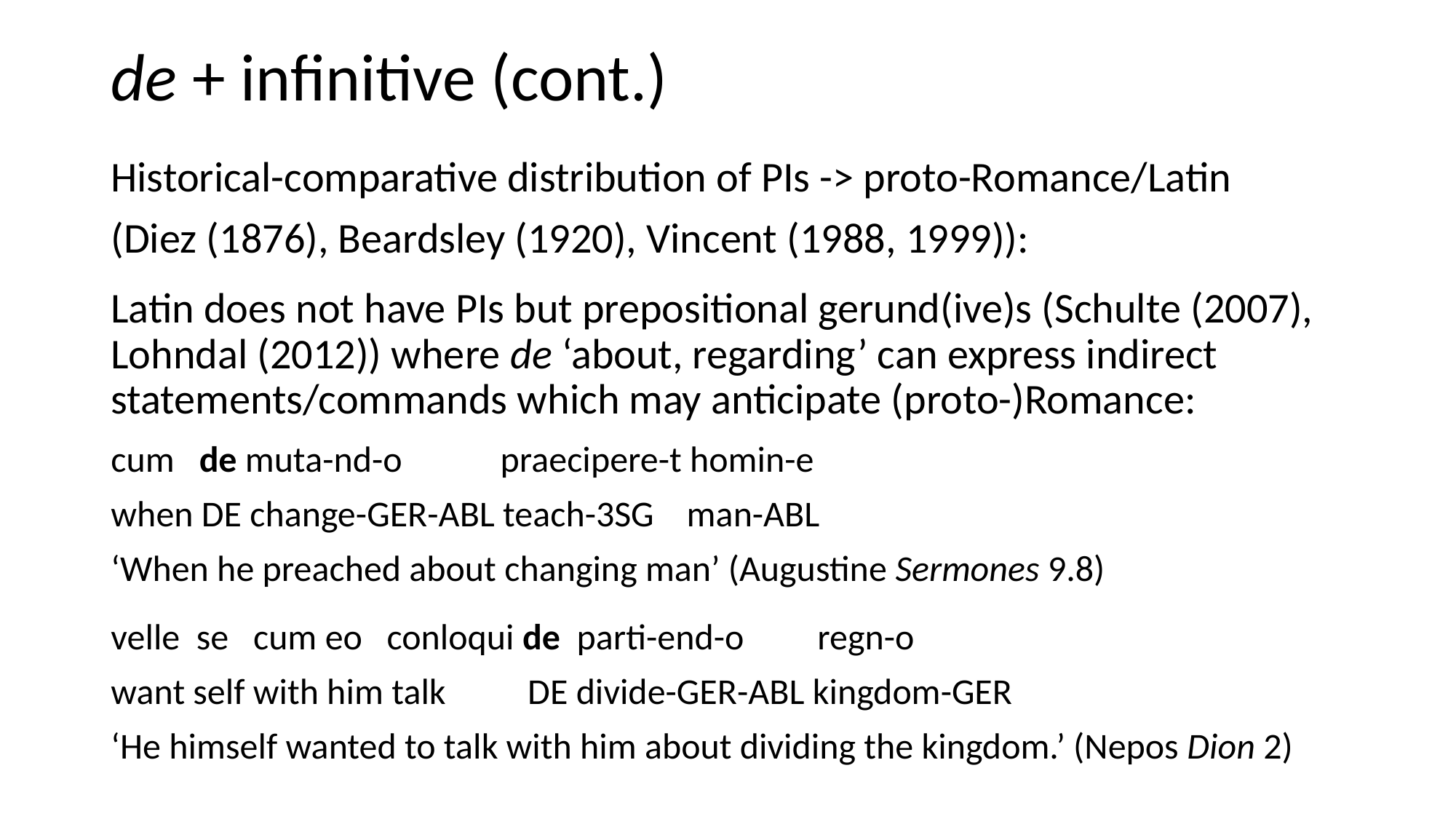

# de + infinitive (cont.)
Historical-comparative distribution of PIs -> proto-Romance/Latin
(Diez (1876), Beardsley (1920), Vincent (1988, 1999)):
Latin does not have PIs but prepositional gerund(ive)s (Schulte (2007), Lohndal (2012)) where de ‘about, regarding’ can express indirect statements/commands which may anticipate (proto-)Romance:
cum   de muta-nd-o            praecipere-t homin-e
when DE change-GER-ABL teach-3SG    man-ABL
‘When he preached about changing man’ (Augustine Sermones 9.8)
velle  se   cum eo   conloqui de  parti-end-o         regn-o
want self with him talk          DE divide-GER-ABL kingdom-GER
‘He himself wanted to talk with him about dividing the kingdom.’ (Nepos Dion 2)